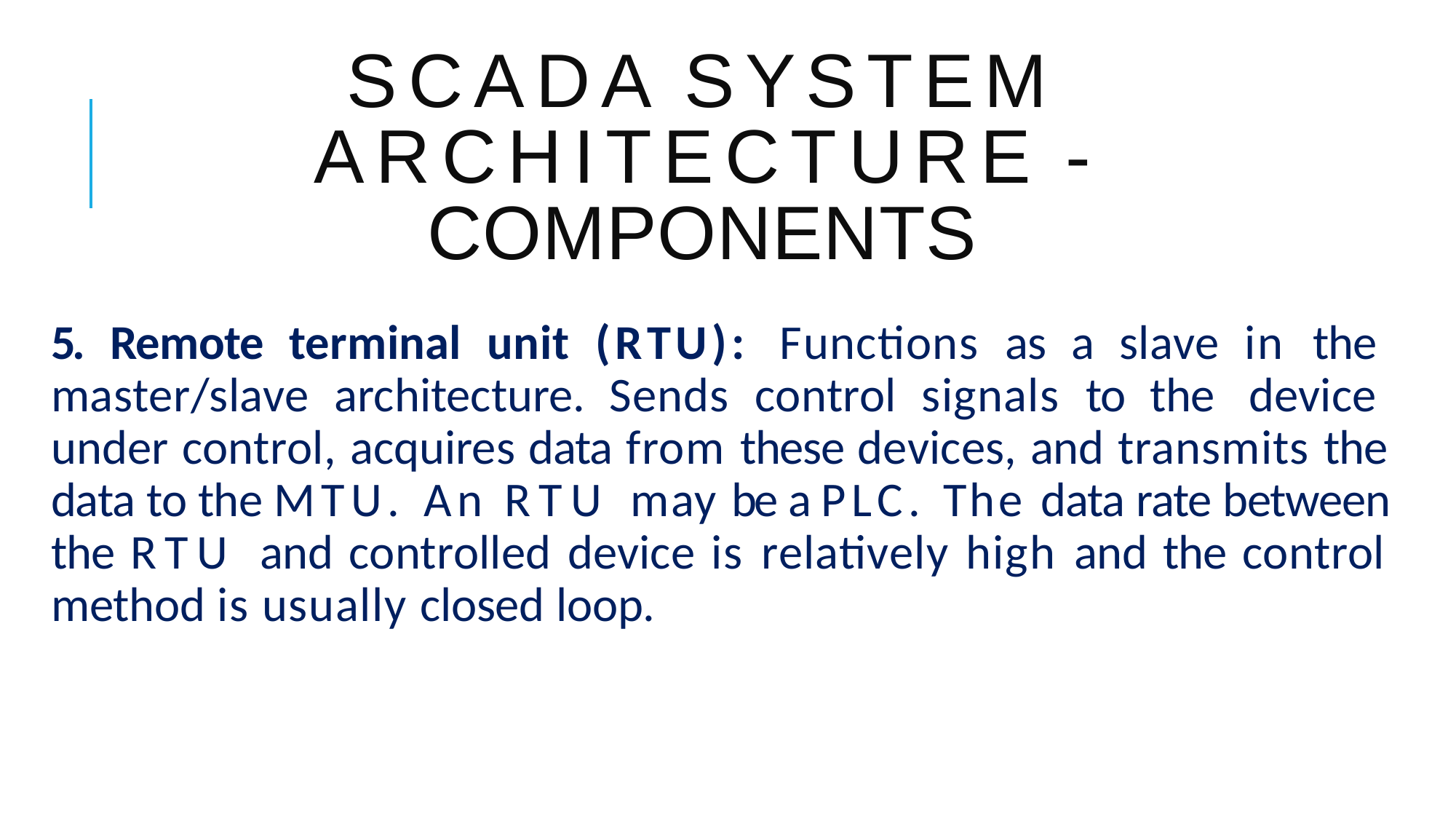

# SCADA SYSTEM ARCHITECTURE -
Components
5. Remote terminal unit (RTU): Functions as a slave in the  master/slave architecture. Sends control signals to the device  under control, acquires data from these devices, and transmits the  data to the MTU. An RTU may be a PLC. The data rate between  the RTU and controlled device is relatively high and the control  method is usually closed loop.